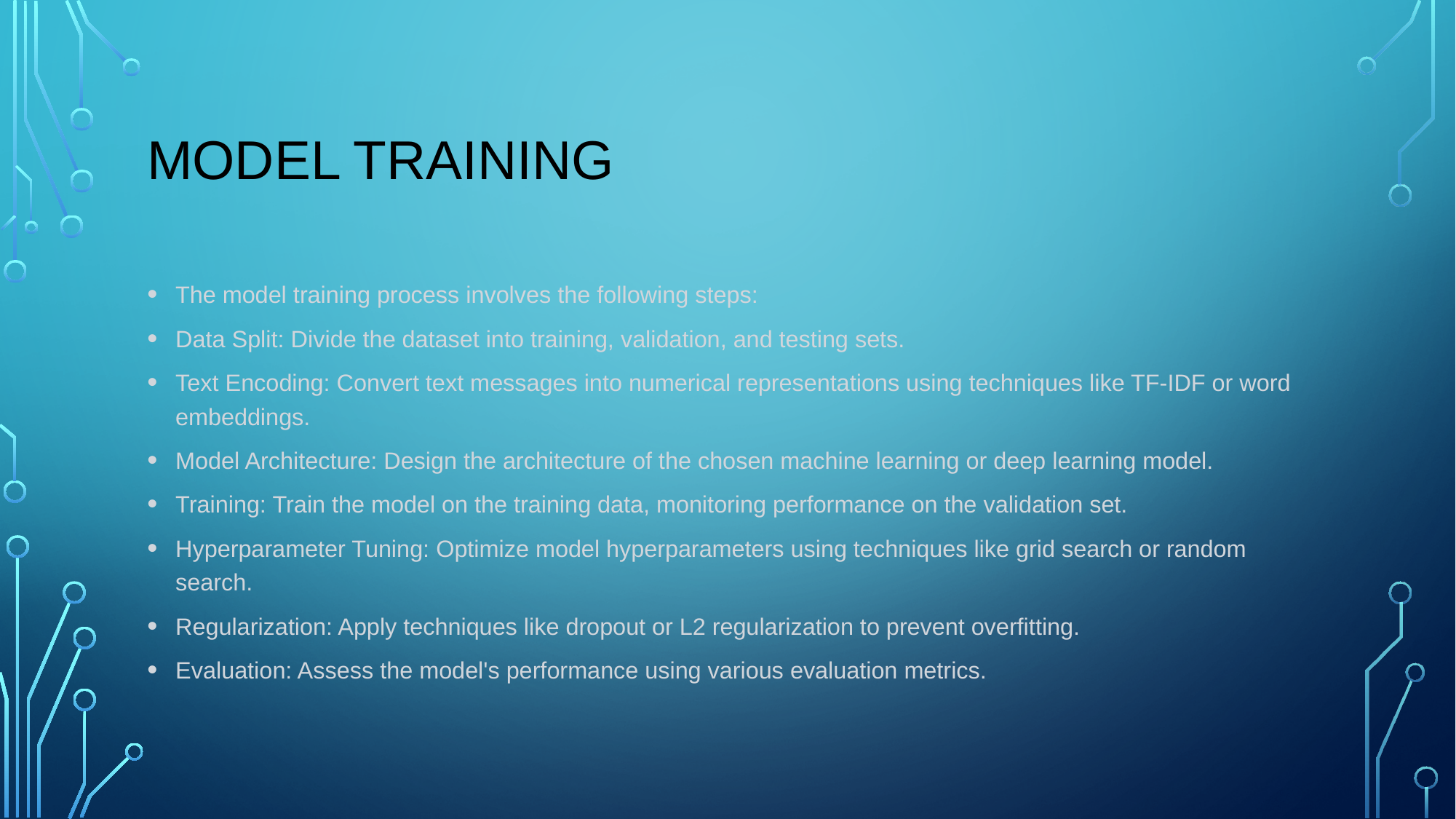

# MODEL TRAINING
The model training process involves the following steps:
Data Split: Divide the dataset into training, validation, and testing sets.
Text Encoding: Convert text messages into numerical representations using techniques like TF-IDF or word embeddings.
Model Architecture: Design the architecture of the chosen machine learning or deep learning model.
Training: Train the model on the training data, monitoring performance on the validation set.
Hyperparameter Tuning: Optimize model hyperparameters using techniques like grid search or random search.
Regularization: Apply techniques like dropout or L2 regularization to prevent overfitting.
Evaluation: Assess the model's performance using various evaluation metrics.